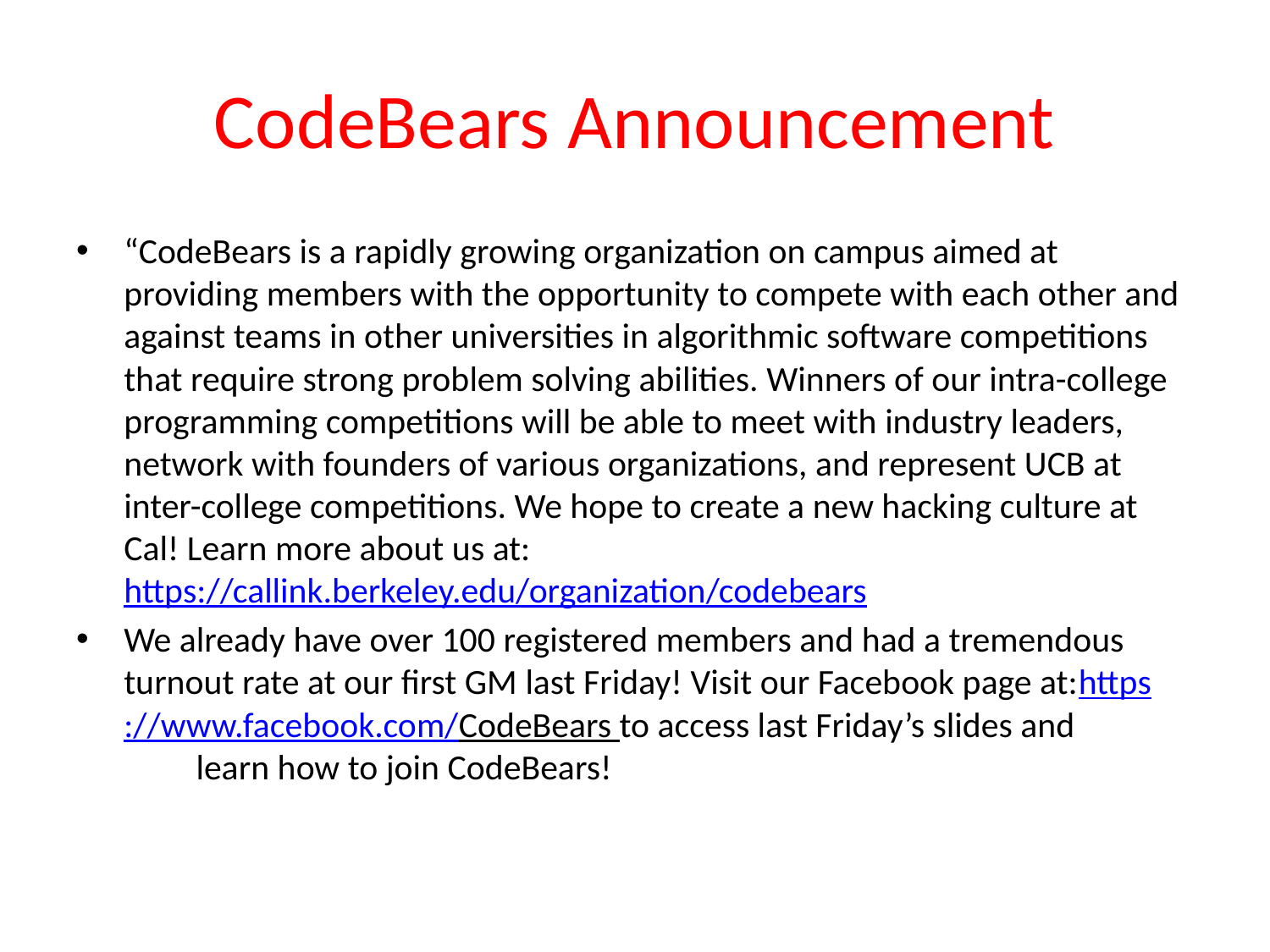

# CodeBears Announcement
“CodeBears is a rapidly growing organization on campus aimed at providing members with the opportunity to compete with each other and against teams in other universities in algorithmic software competitions that require strong problem solving abilities. Winners of our intra-college programming competitions will be able to meet with industry leaders, network with founders of various organizations, and represent UCB at inter-college competitions. We hope to create a new hacking culture at Cal! Learn more about us at:	https://callink.berkeley.edu/organization/codebears
We already have over 100 registered members and had a tremendous turnout rate at our first GM last Friday! Visit our Facebook page at:https://www.facebook.com/CodeBears to access last Friday’s slides and                        learn how to join CodeBears!